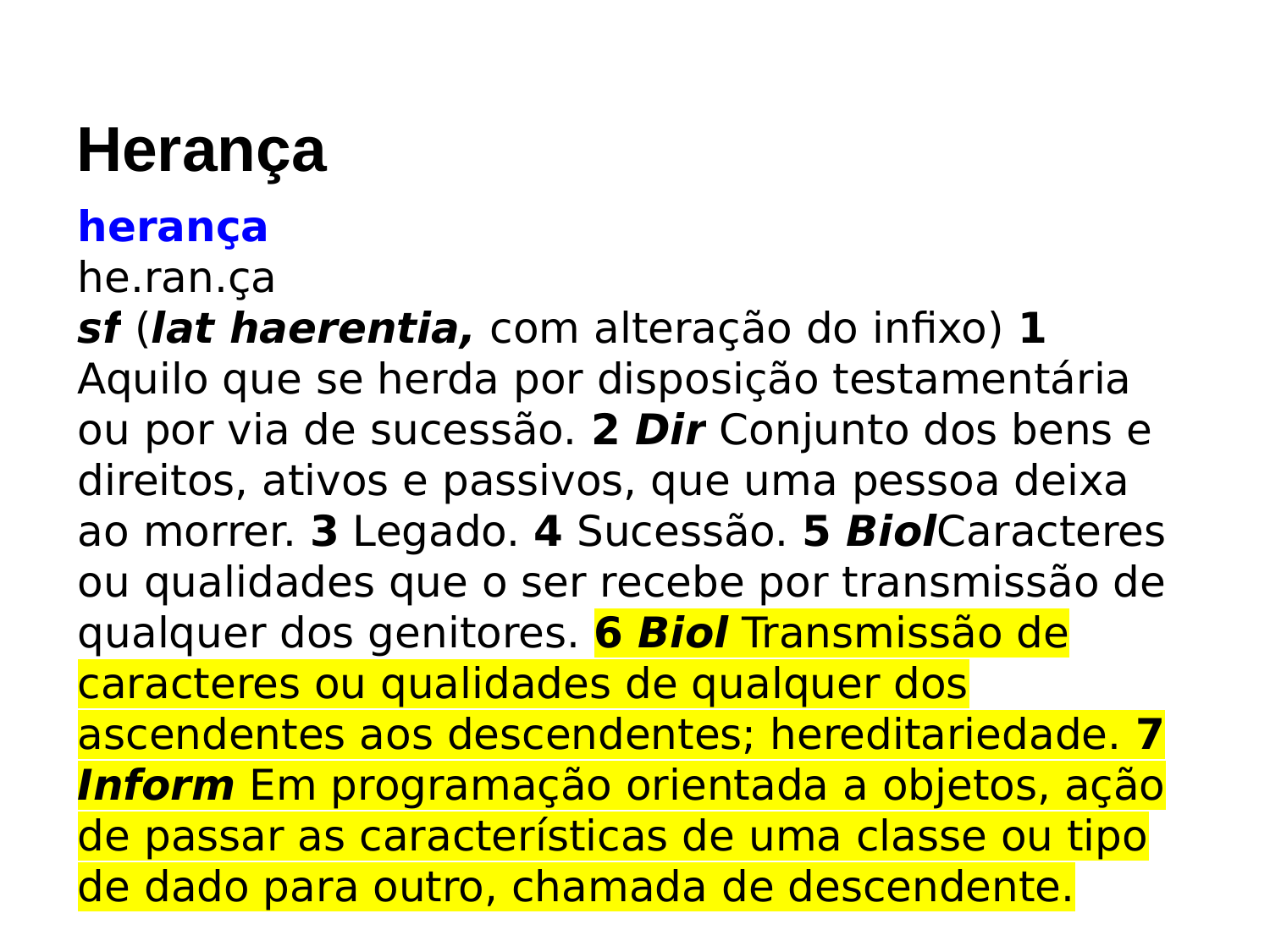

# Herança
herança
he.ran.ça
sf (lat haerentia, com alteração do infixo) 1 Aquilo que se herda por disposição testamentária ou por via de sucessão. 2 Dir Conjunto dos bens e direitos, ativos e passivos, que uma pessoa deixa ao morrer. 3 Legado. 4 Sucessão. 5 BiolCaracteres ou qualidades que o ser recebe por transmissão de qualquer dos genitores. 6 Biol Transmissão de caracteres ou qualidades de qualquer dos ascendentes aos descendentes; hereditariedade. 7 Inform Em programação orientada a objetos, ação de passar as características de uma classe ou tipo de dado para outro, chamada de descendente.